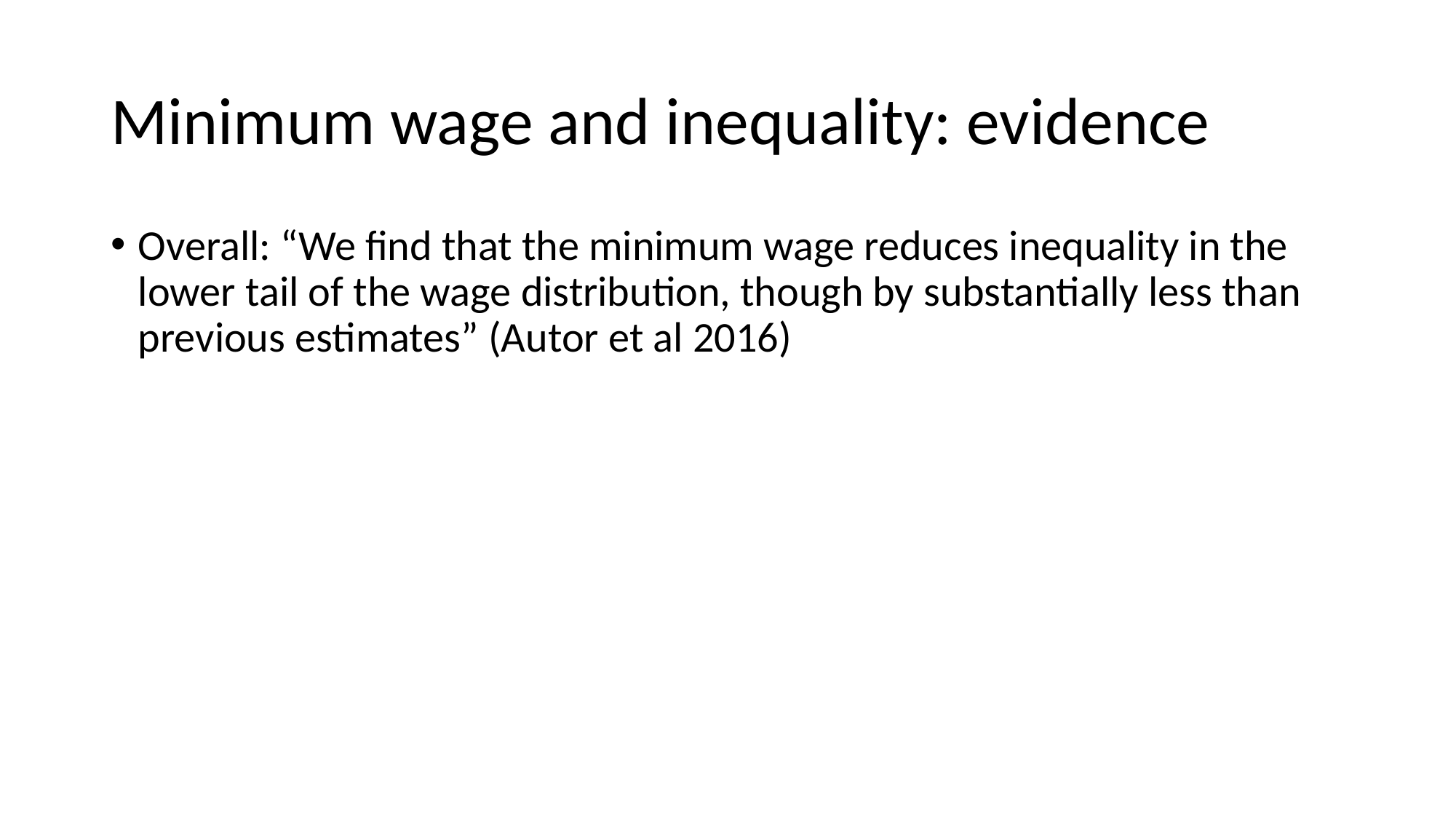

# Minimum wage and inequality: evidence
Overall: “We find that the minimum wage reduces inequality in the lower tail of the wage distribution, though by substantially less than previous estimates” (Autor et al 2016)